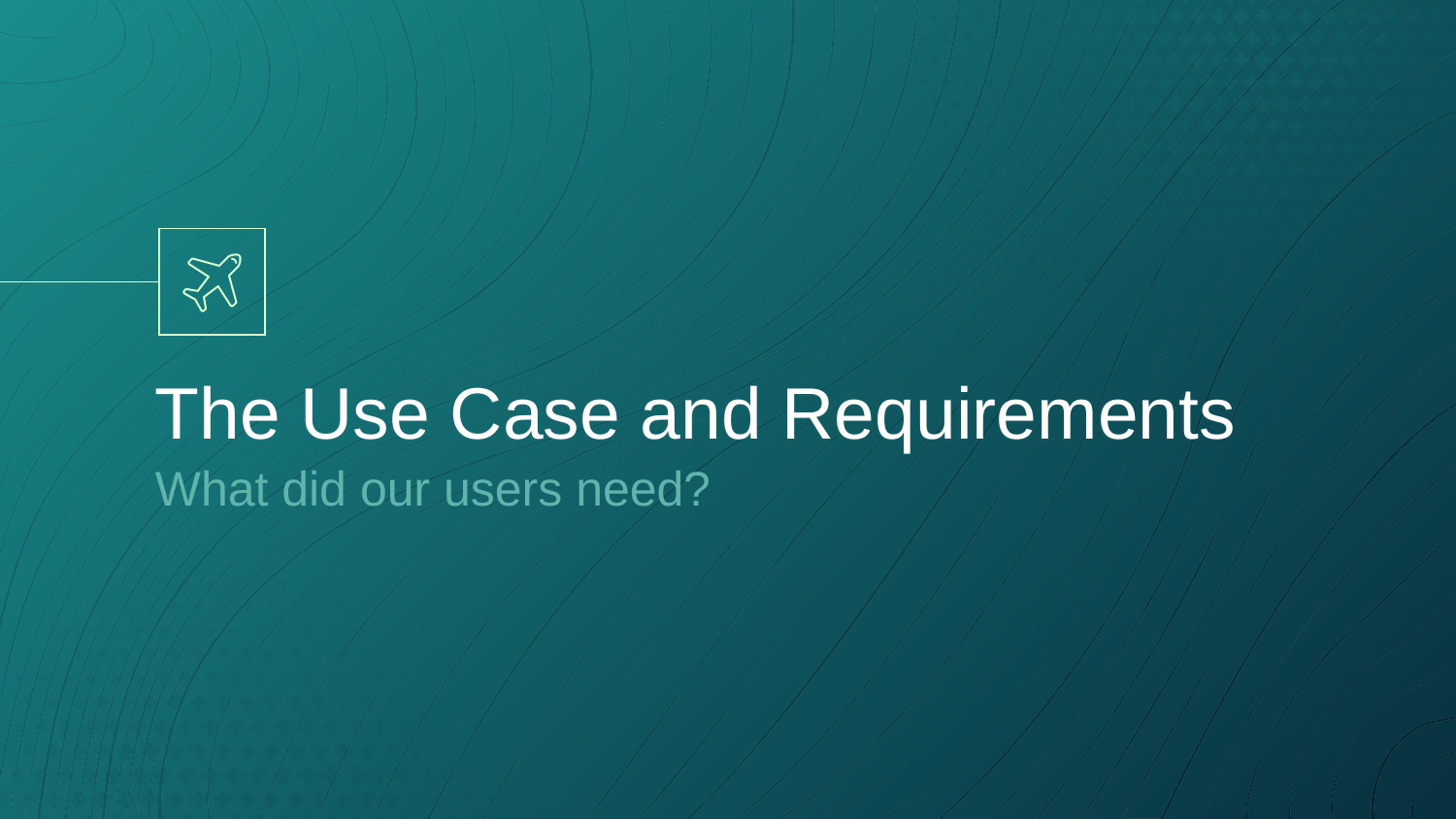

# The Use Case and Requirements
What did our users need?